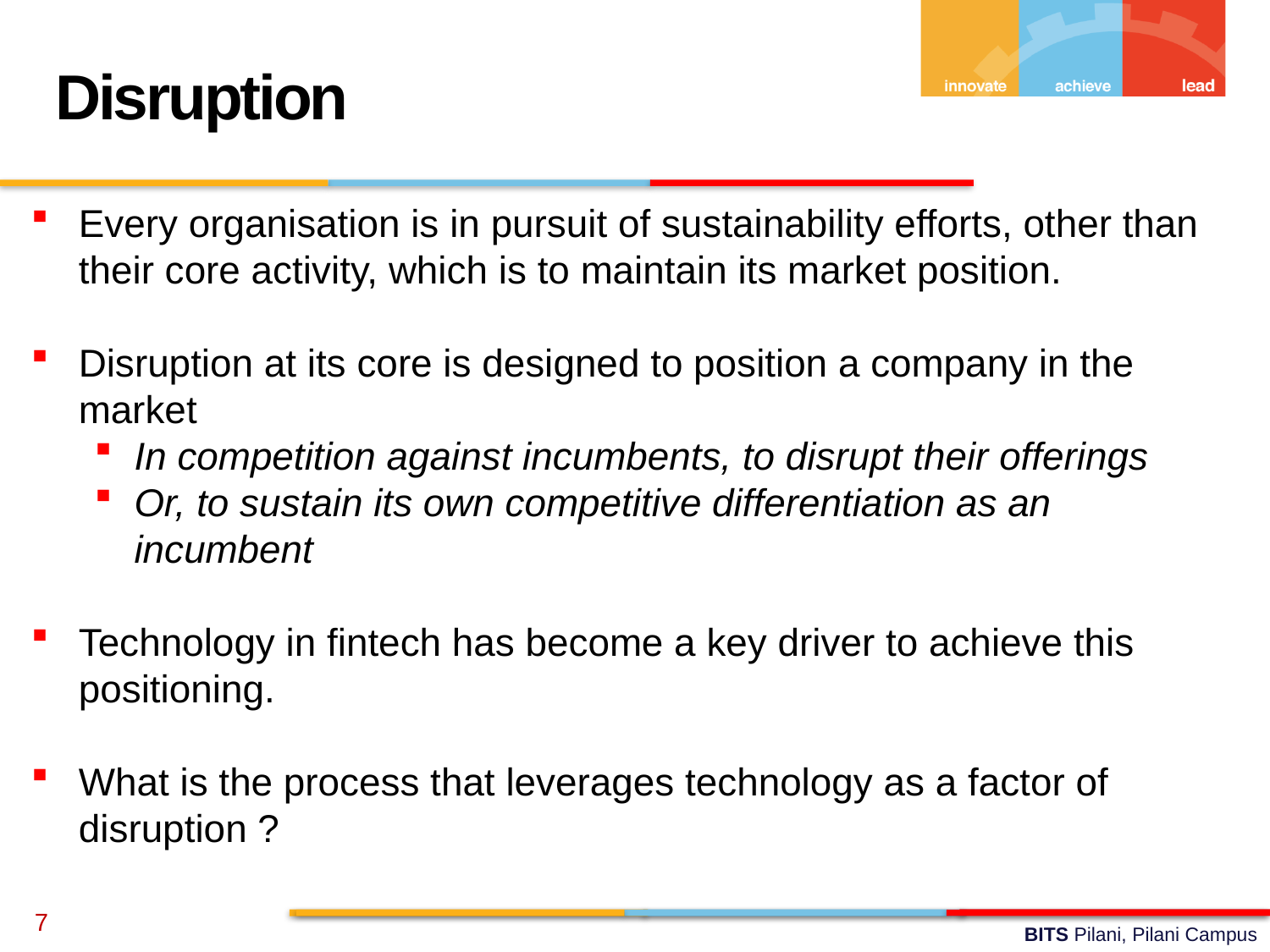

Disruption
Every organisation is in pursuit of sustainability efforts, other than their core activity, which is to maintain its market position.

Disruption at its core is designed to position a company in the market
In competition against incumbents, to disrupt their offerings
Or, to sustain its own competitive differentiation as an incumbent

Technology in fintech has become a key driver to achieve this positioning.

What is the process that leverages technology as a factor of disruption ?
7